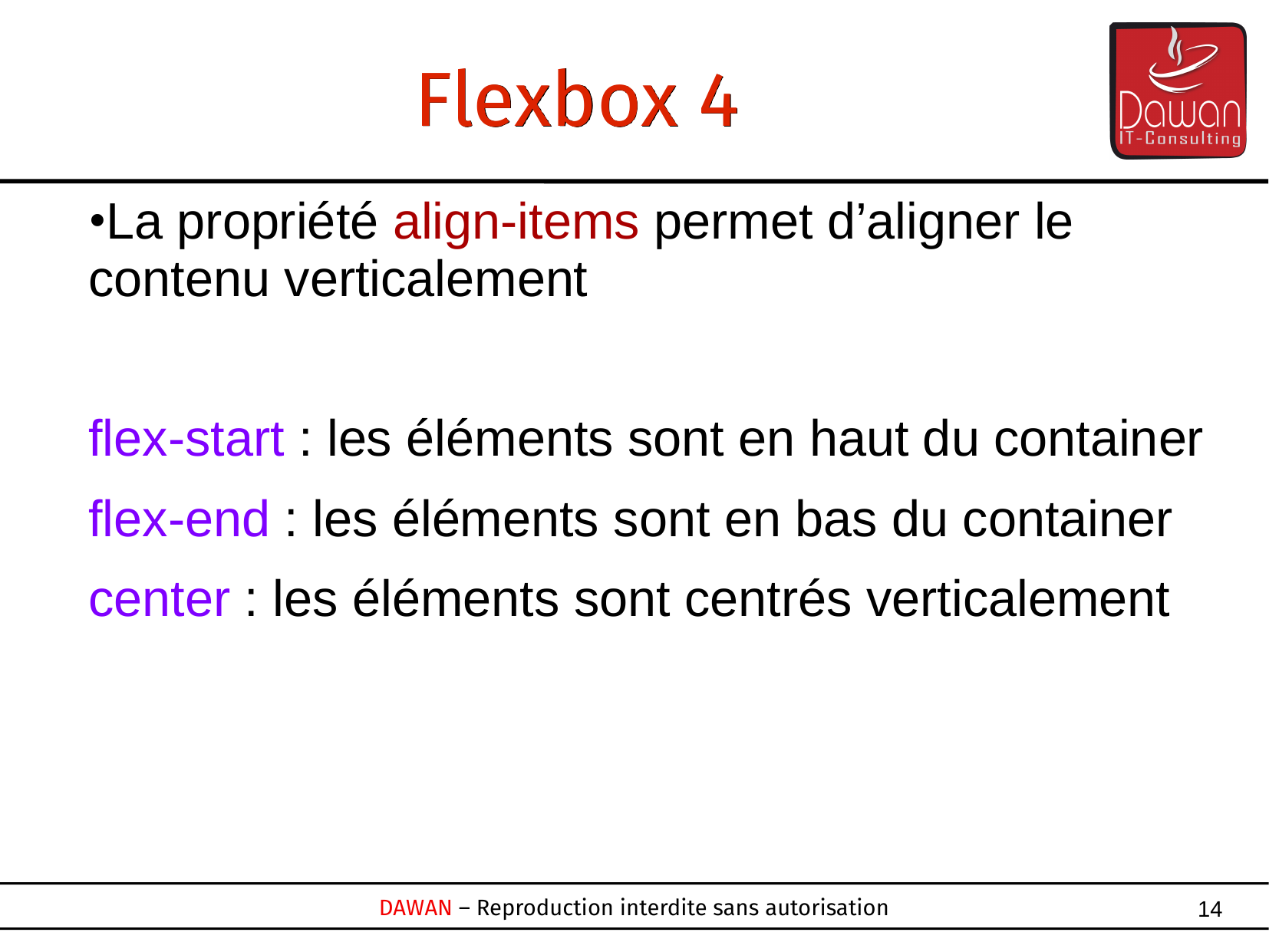

Flexbox 4
La propriété align-items permet d’aligner le contenu verticalement

flex-start : les éléments sont en haut du container
flex-end : les éléments sont en bas du container
center : les éléments sont centrés verticalement
14